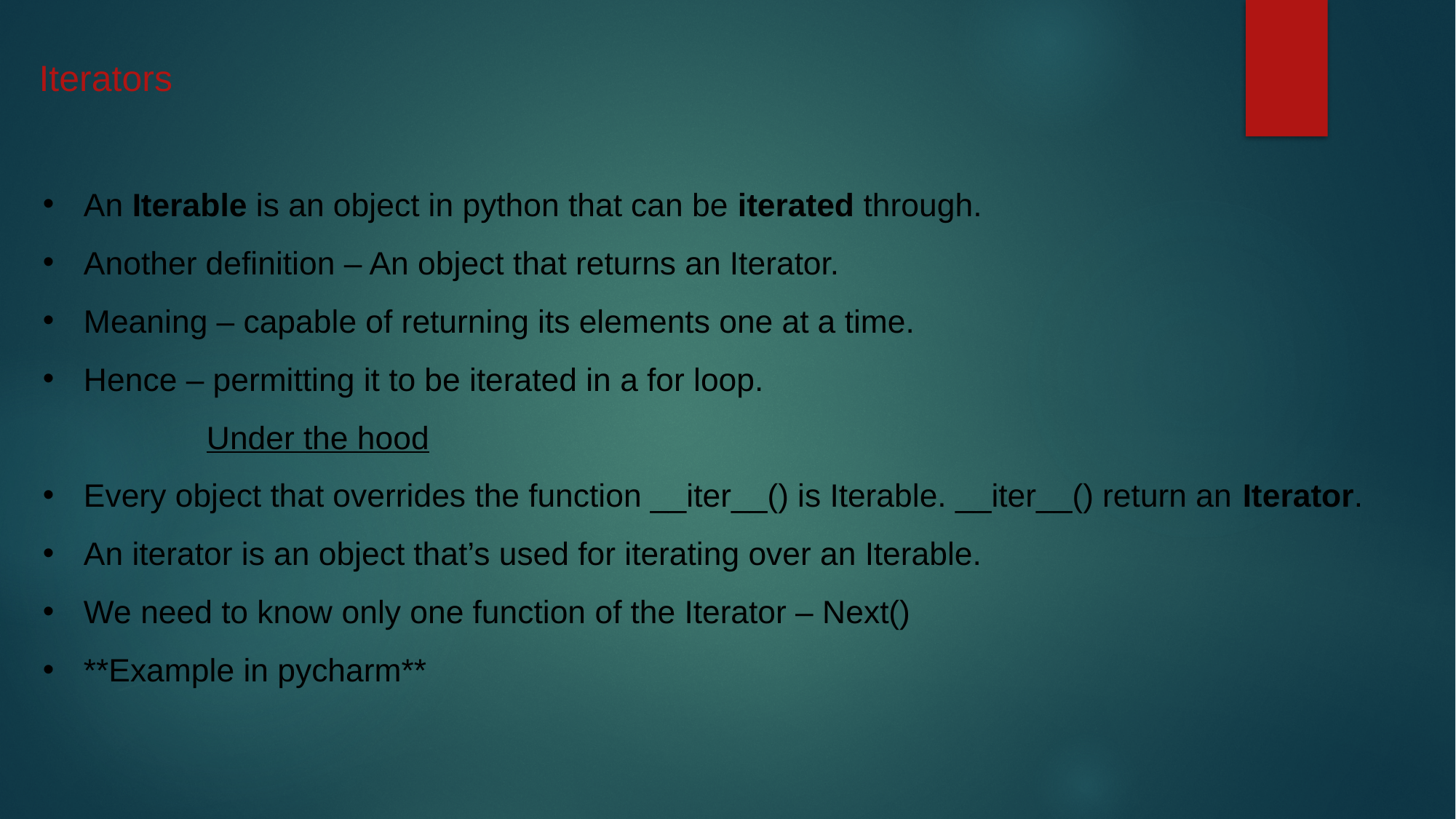

Iterators
An Iterable is an object in python that can be iterated through.
Another definition – An object that returns an Iterator.
Meaning – capable of returning its elements one at a time.
Hence – permitting it to be iterated in a for loop.
Under the hood
Every object that overrides the function __iter__() is Iterable. __iter__() return an Iterator.
An iterator is an object that’s used for iterating over an Iterable.
We need to know only one function of the Iterator – Next()
**Example in pycharm**